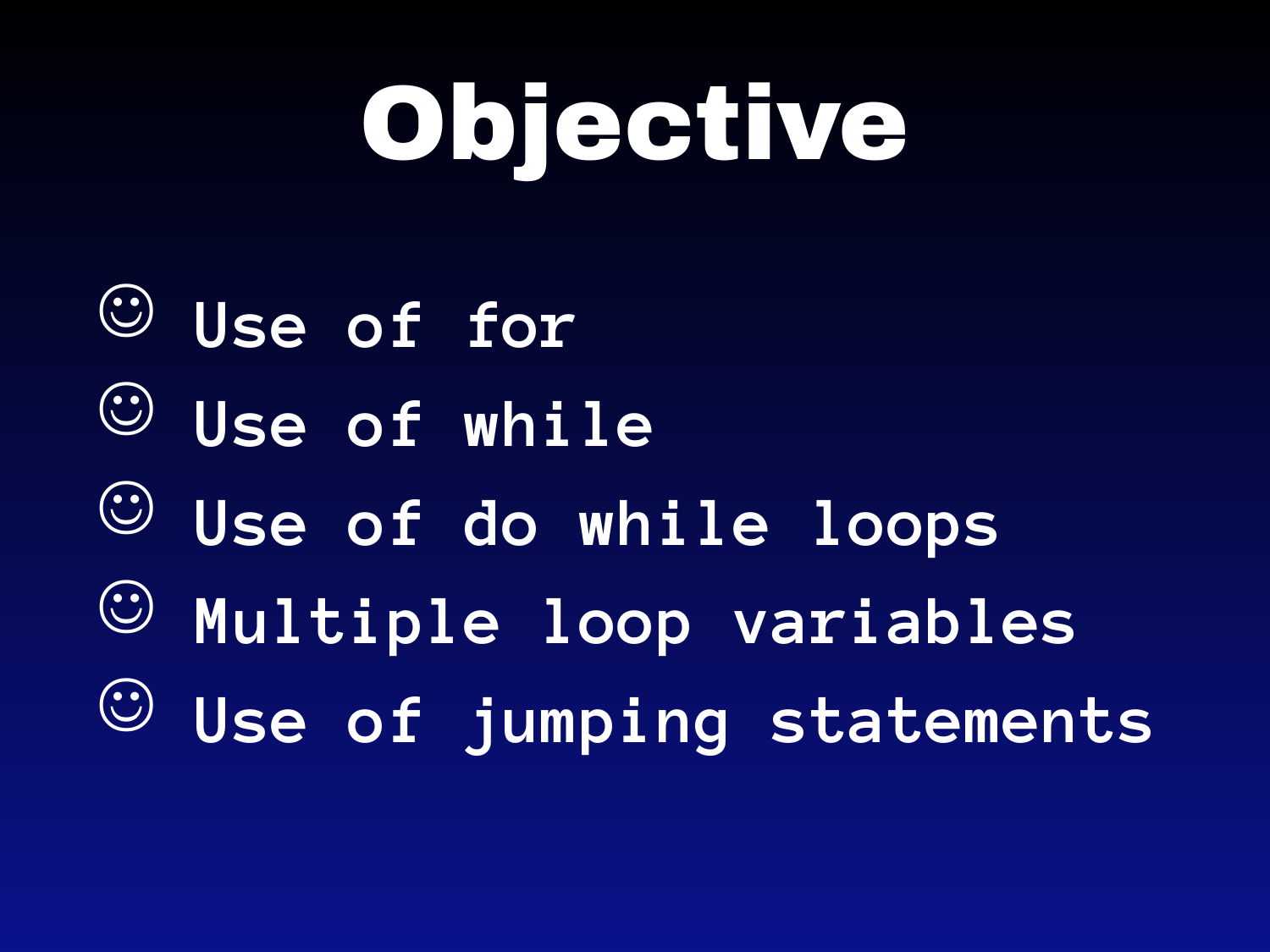

# Objective
 Use of for
 Use of while
 Use of do while loops
 Multiple loop variables
 Use of jumping statements